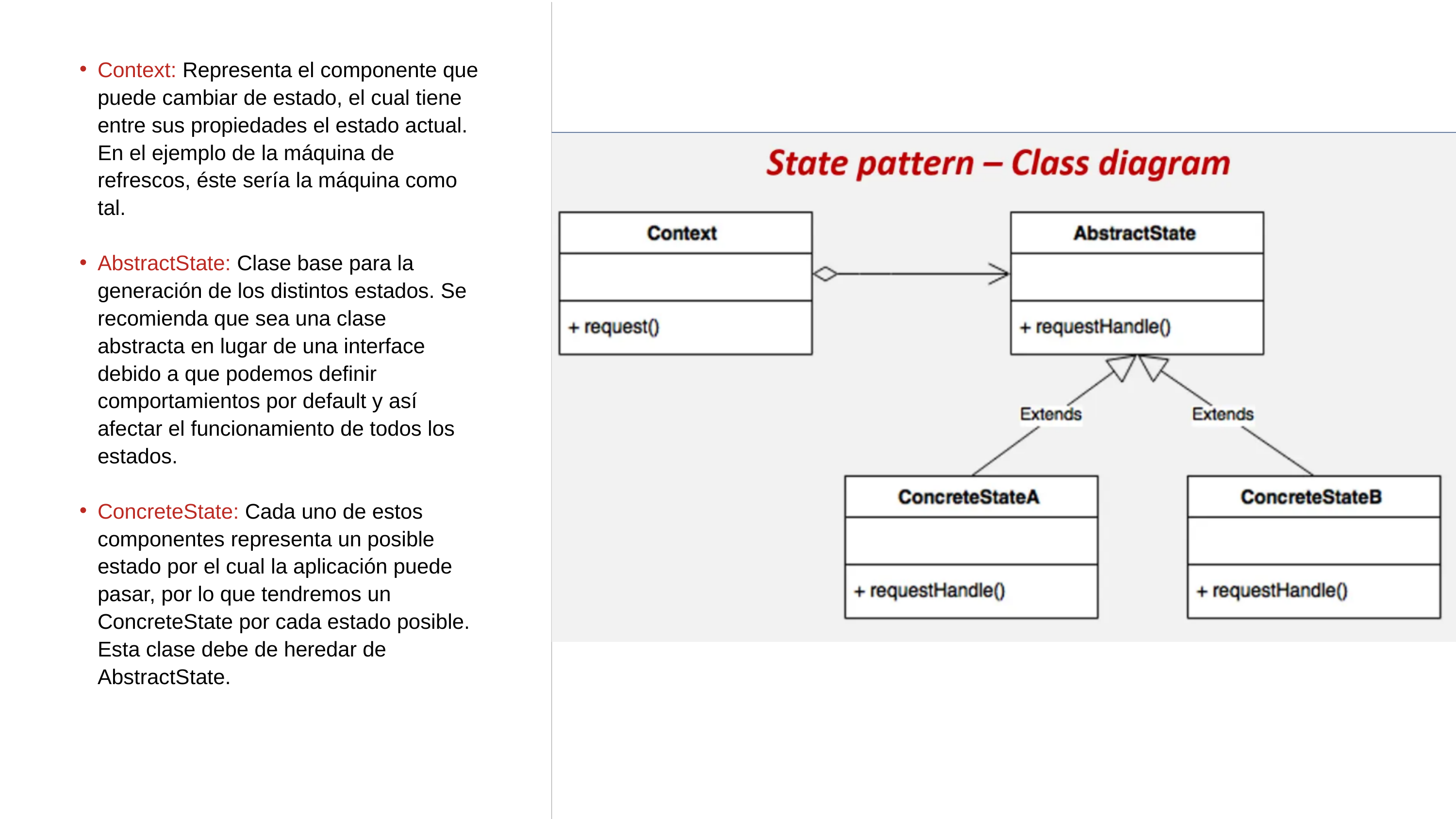

Context: Representa el componente que puede cambiar de estado, el cual tiene entre sus propiedades el estado actual. En el ejemplo de la máquina de refrescos, éste sería la máquina como tal.

AbstractState: Clase base para la generación de los distintos estados. Se recomienda que sea una clase abstracta en lugar de una interface debido a que podemos definir comportamientos por default y así afectar el funcionamiento de todos los estados.

ConcreteState: Cada uno de estos componentes representa un posible estado por el cual la aplicación puede pasar, por lo que tendremos un ConcreteState por cada estado posible. Esta clase debe de heredar de AbstractState.